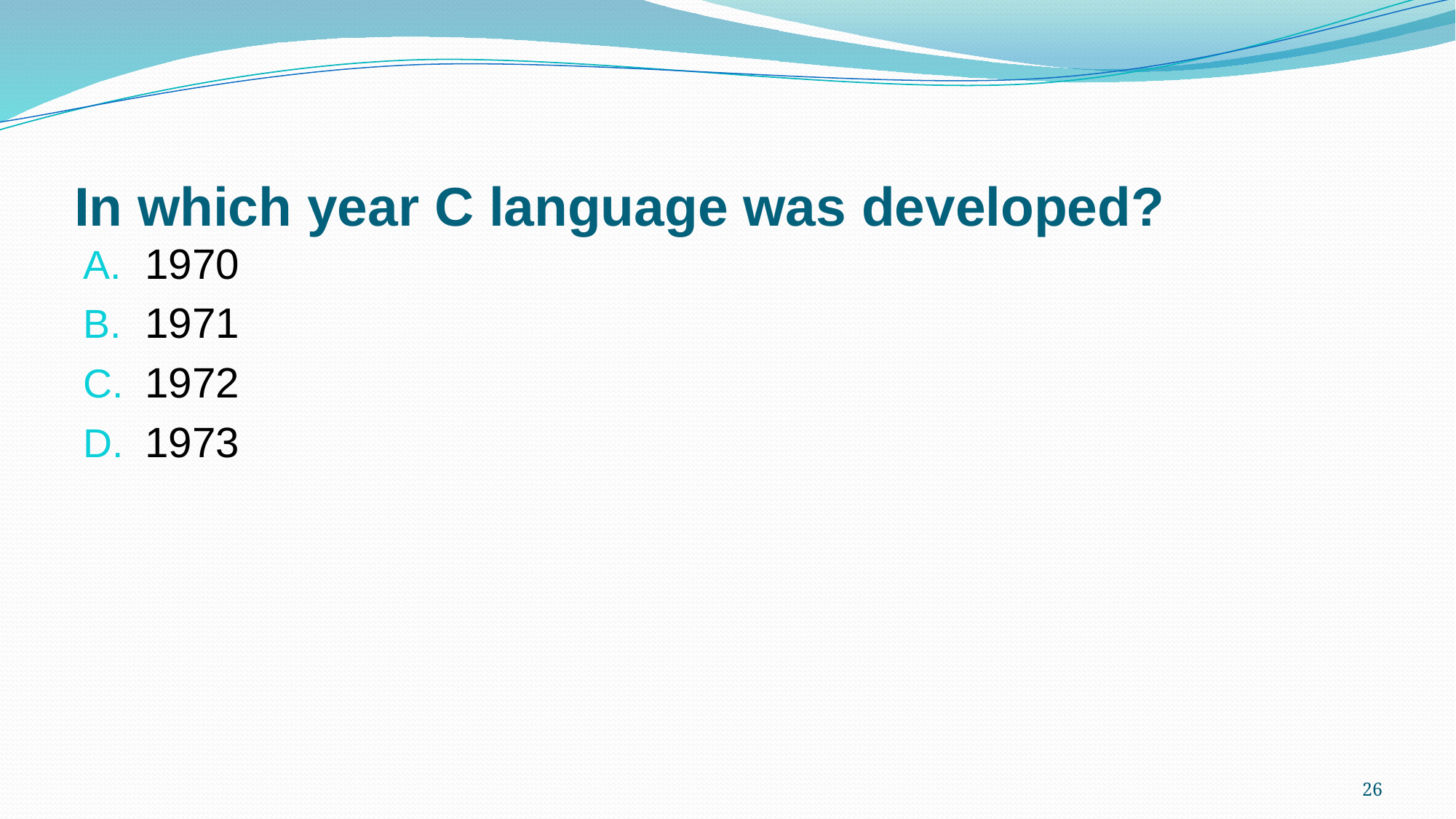

# In which year C language was developed?
1970
1971
1972
1973

26